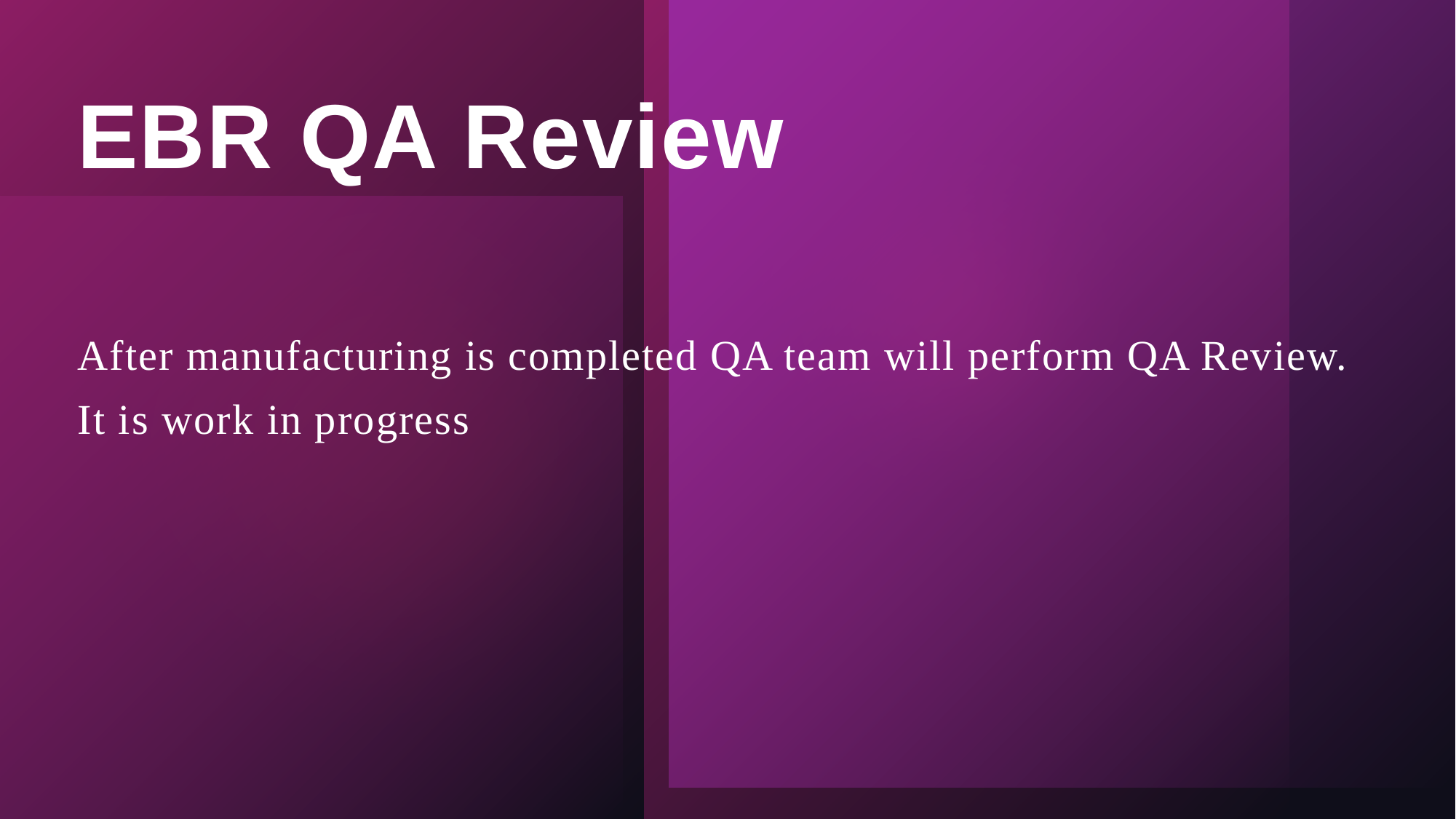

# EBR QA Review
After manufacturing is completed QA team will perform QA Review. It is work in progress